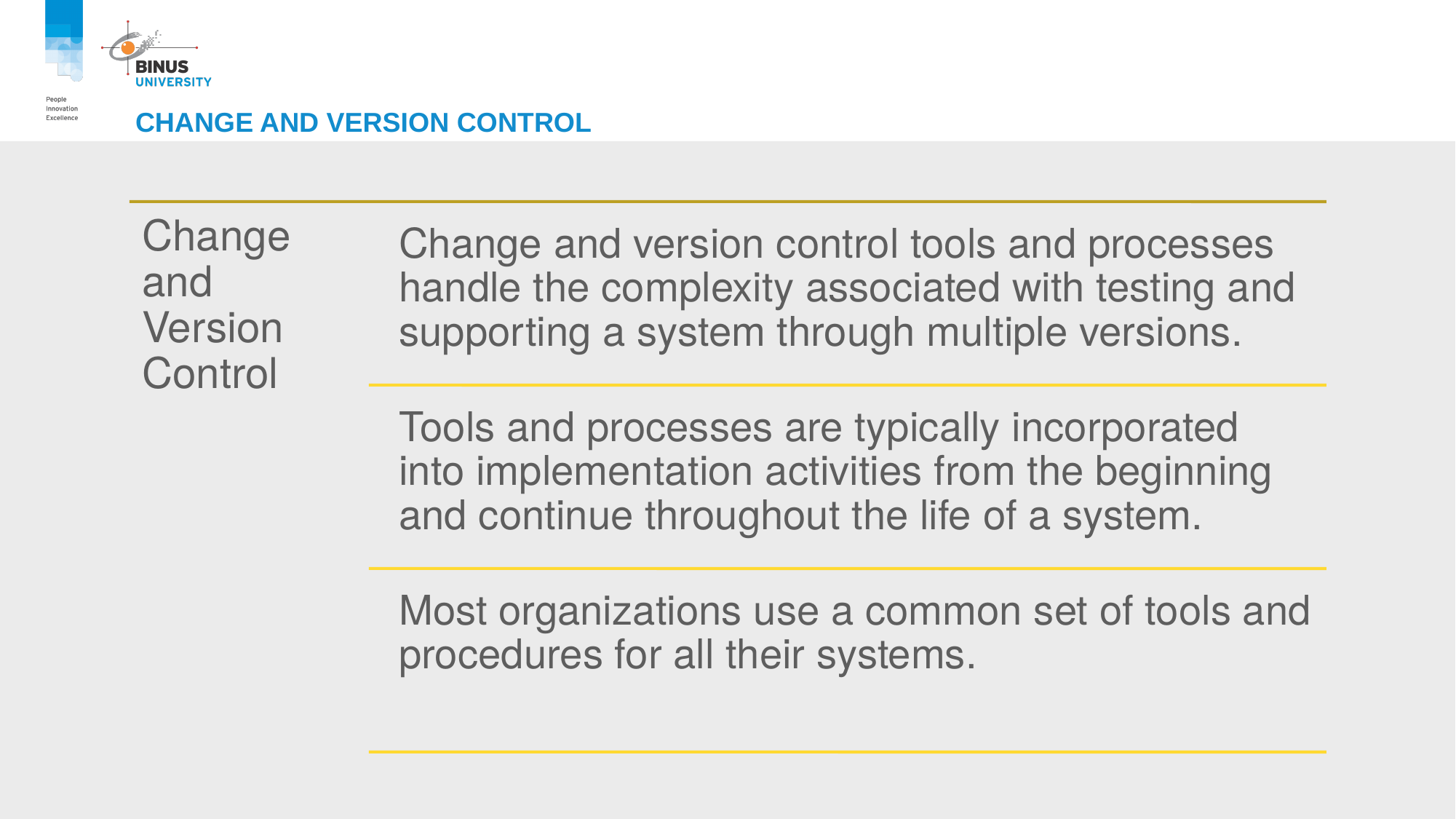

# Change and Version Control
Change and Version Control
Change and version control tools and processes handle the complexity associated with testing and supporting a system through multiple versions.
Tools and processes are typically incorporated into implementation activities from the beginning and continue throughout the life of a system.
Most organizations use a common set of tools and procedures for all their systems.